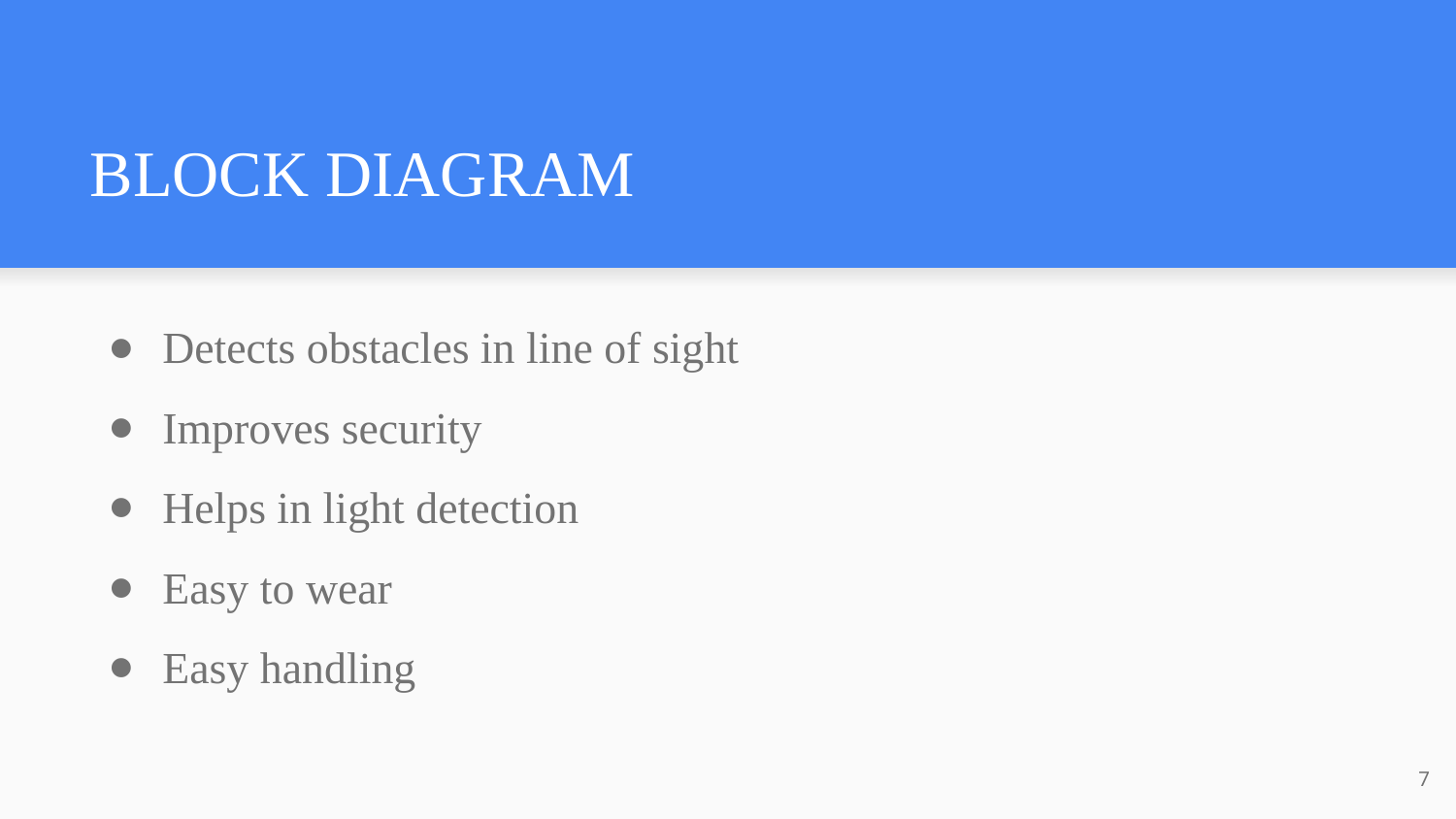

# BLOCK DIAGRAM
Detects obstacles in line of sight
Improves security
Helps in light detection
Easy to wear
Easy handling

7